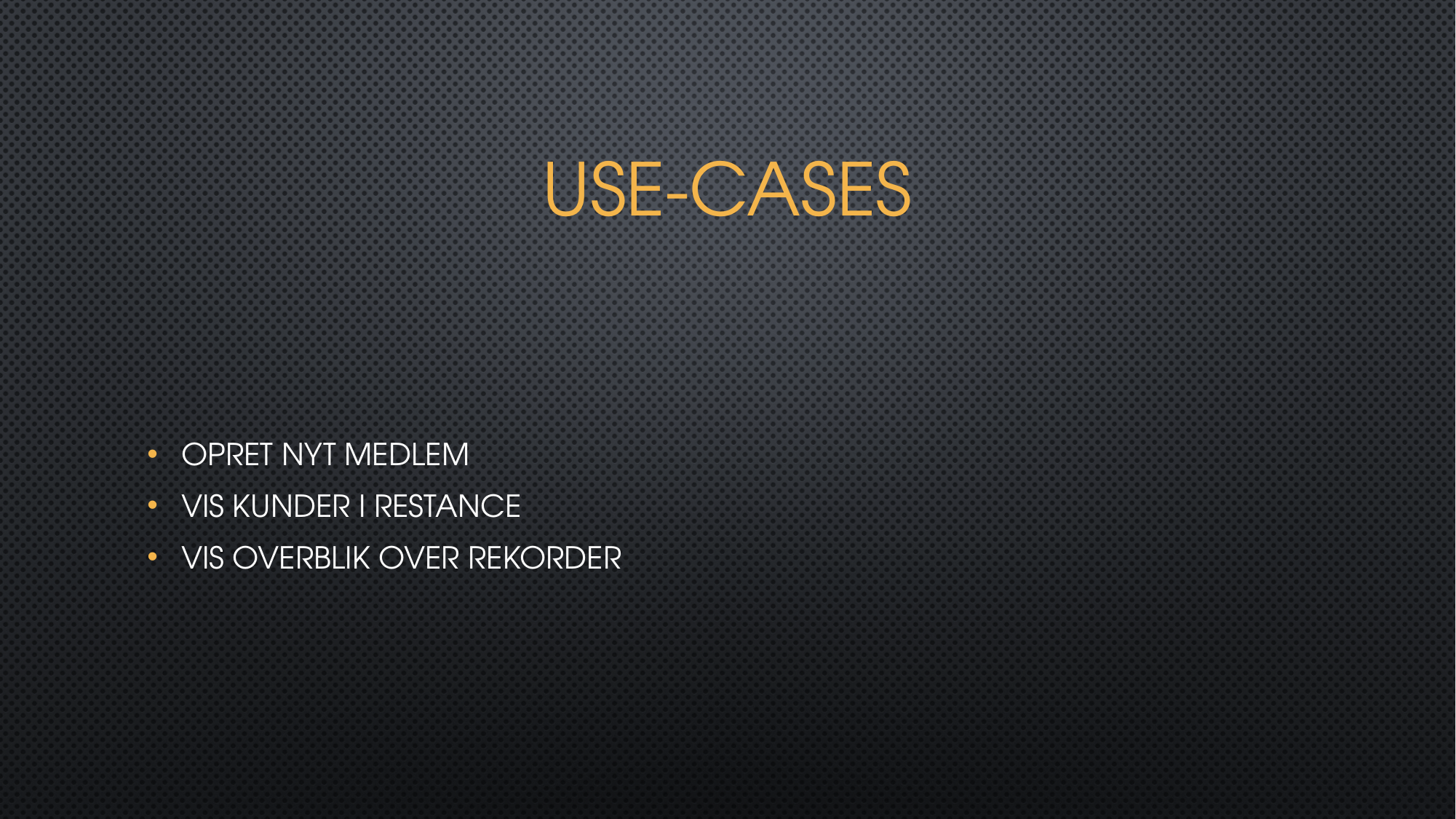

# Use-cases
Opret nyt medlem
Vis kunder i restance
Vis overblik over rekorder